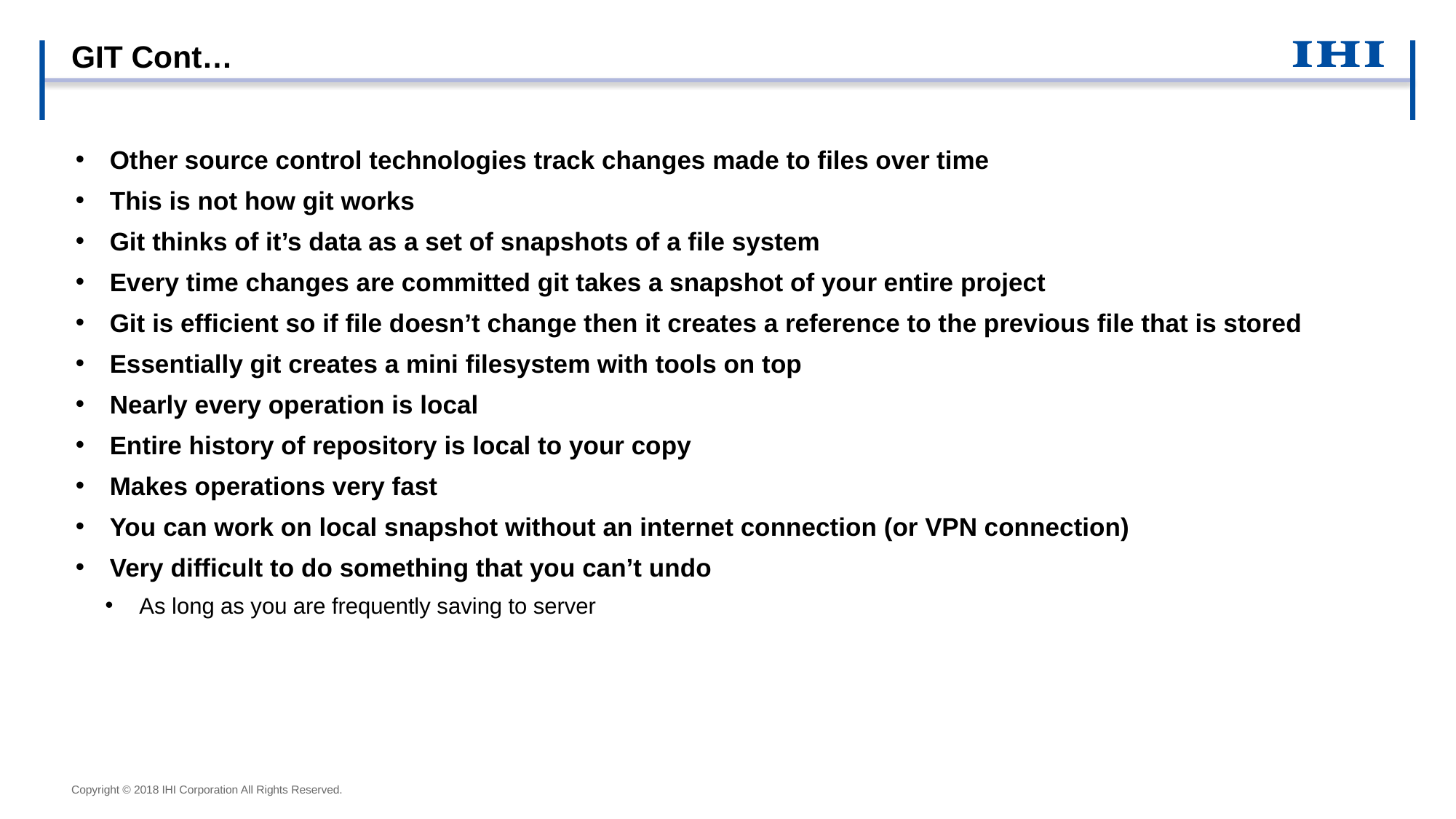

# GIT Cont…
Other source control technologies track changes made to files over time
This is not how git works
Git thinks of it’s data as a set of snapshots of a file system
Every time changes are committed git takes a snapshot of your entire project
Git is efficient so if file doesn’t change then it creates a reference to the previous file that is stored
Essentially git creates a mini filesystem with tools on top
Nearly every operation is local
Entire history of repository is local to your copy
Makes operations very fast
You can work on local snapshot without an internet connection (or VPN connection)
Very difficult to do something that you can’t undo
As long as you are frequently saving to server

Copyright © 2018 IHI Corporation All Rights Reserved.